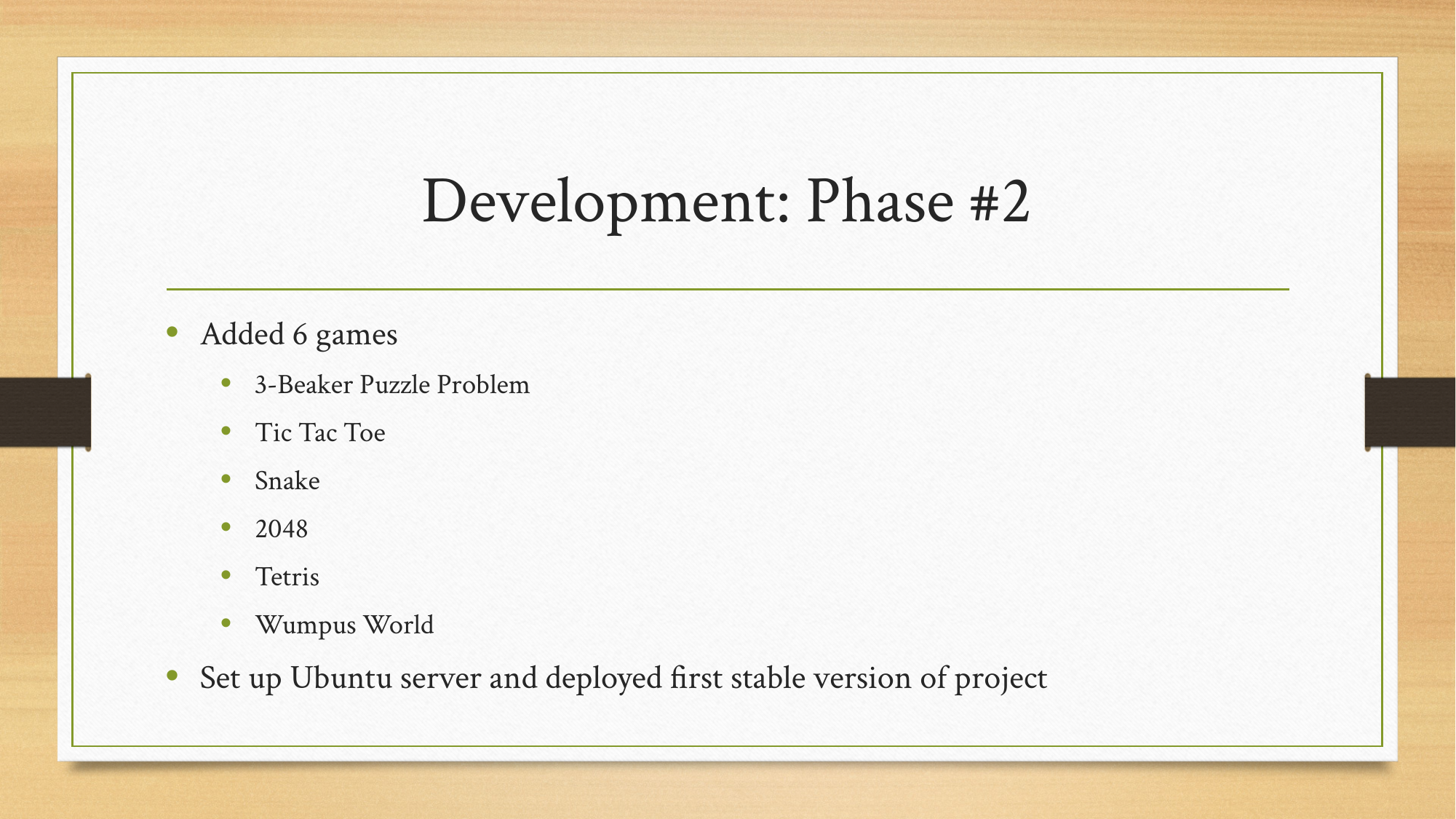

# Development: Phase #2
Added 6 games
3-Beaker Puzzle Problem
Tic Tac Toe
Snake
2048
Tetris
Wumpus World
Set up Ubuntu server and deployed first stable version of project